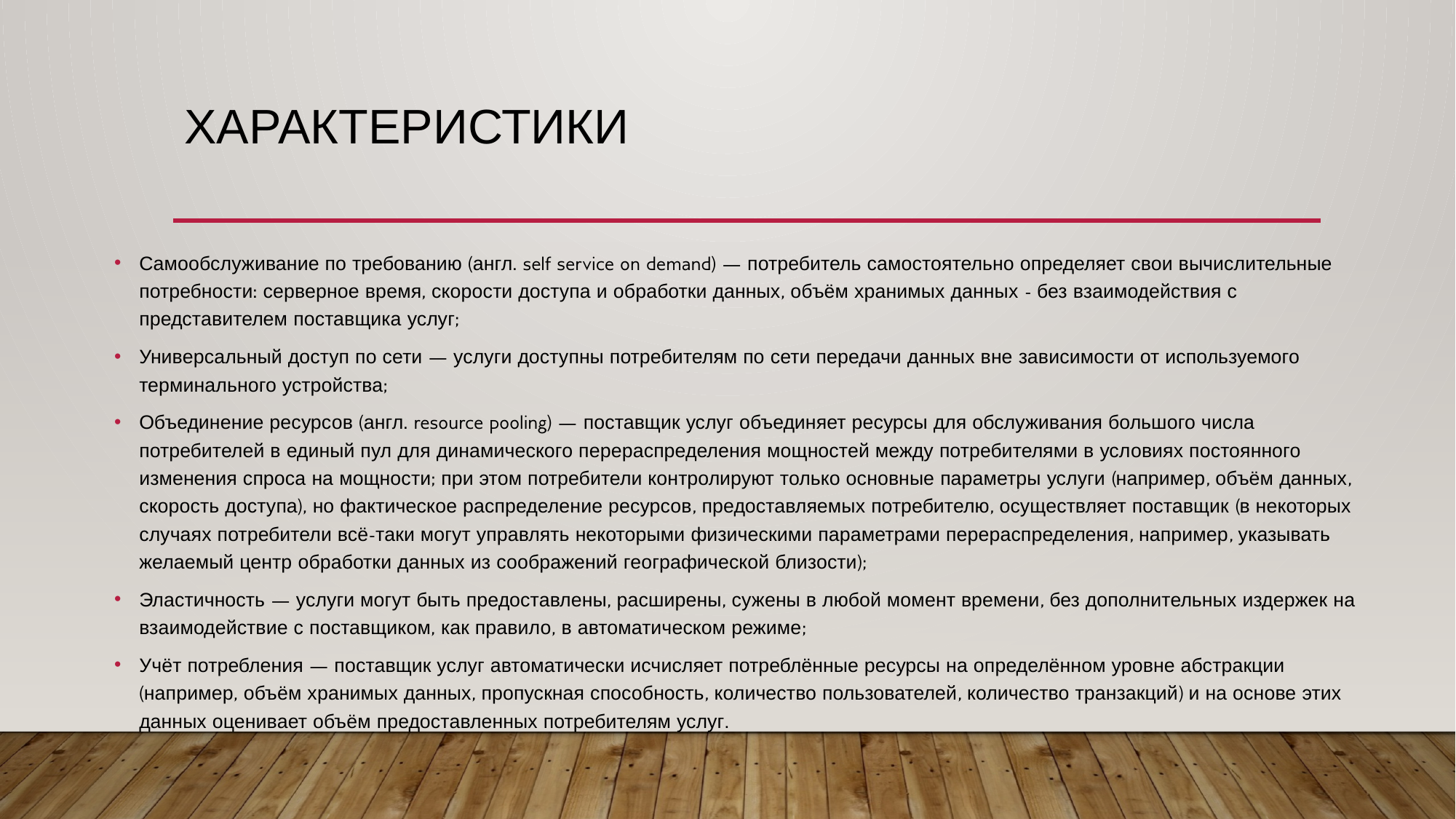

# Характеристики
Самообслуживание по требованию (англ. self service on demand) — потребитель самостоятельно определяет свои вычислительные потребности: серверное время, скорости доступа и обработки данных, объём хранимых данных - без взаимодействия с представителем поставщика услуг;
Универсальный доступ по сети — услуги доступны потребителям по сети передачи данных вне зависимости от используемого терминального устройства;
Объединение ресурсов (англ. resource pooling) — поставщик услуг объединяет ресурсы для обслуживания большого числа потребителей в единый пул для динамического перераспределения мощностей между потребителями в условиях постоянного изменения спроса на мощности; при этом потребители контролируют только основные параметры услуги (например, объём данных, скорость доступа), но фактическое распределение ресурсов, предоставляемых потребителю, осуществляет поставщик (в некоторых случаях потребители всё-таки могут управлять некоторыми физическими параметрами перераспределения, например, указывать желаемый центр обработки данных из соображений географической близости);
Эластичность — услуги могут быть предоставлены, расширены, сужены в любой момент времени, без дополнительных издержек на взаимодействие с поставщиком, как правило, в автоматическом режиме;
Учёт потребления — поставщик услуг автоматически исчисляет потреблённые ресурсы на определённом уровне абстракции (например, объём хранимых данных, пропускная способность, количество пользователей, количество транзакций) и на основе этих данных оценивает объём предоставленных потребителям услуг.